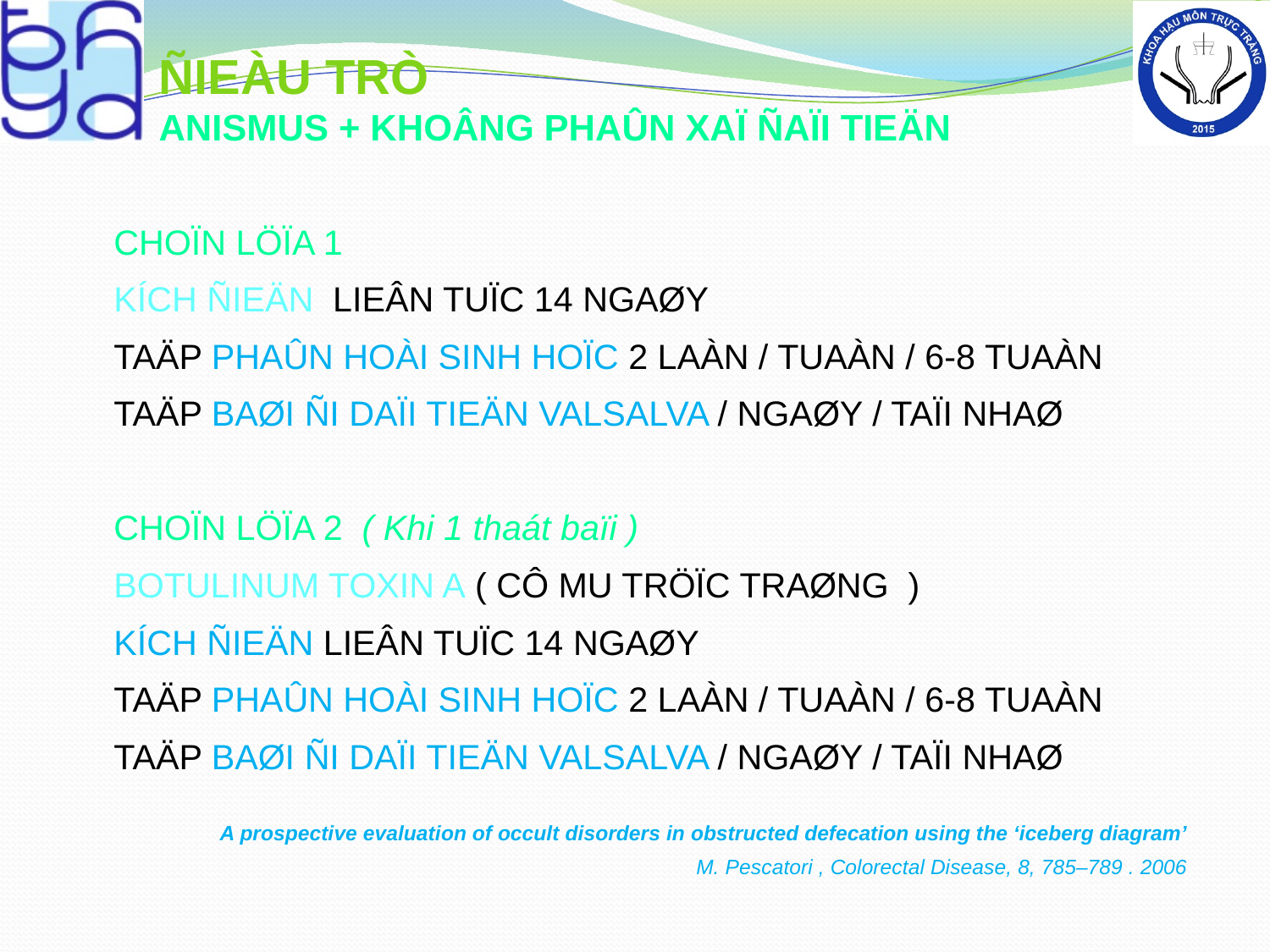

# ÑIEÀU TRÒ ANISMUS + KHOÂNG PHAÛN XAÏ ÑAÏI TIEÄN
	CHOÏN LÖÏA 1
	KÍCH ÑIEÄN  LIEÂN TUÏC 14 NGAØY
	TAÄP PHAÛN HOÀI SINH HOÏC 2 LAÀN / TUAÀN / 6-8 TUAÀN
	TAÄP BAØI ÑI DAÏI TIEÄN VALSALVA / NGAØY / TAÏI NHAØ

	CHOÏN LÖÏA 2  ( Khi 1 thaát baïi )
	BOTULINUM TOXIN A ( CÔ MU TRÖÏC TRAØNG  )
	KÍCH ÑIEÄN LIEÂN TUÏC 14 NGAØY
	TAÄP PHAÛN HOÀI SINH HOÏC 2 LAÀN / TUAÀN / 6-8 TUAÀN
	TAÄP BAØI ÑI DAÏI TIEÄN VALSALVA / NGAØY / TAÏI NHAØ

A prospective evaluation of occult disorders in obstructed defecation using the ‘iceberg diagram’
M. Pescatori , Colorectal Disease, 8, 785–789 . 2006